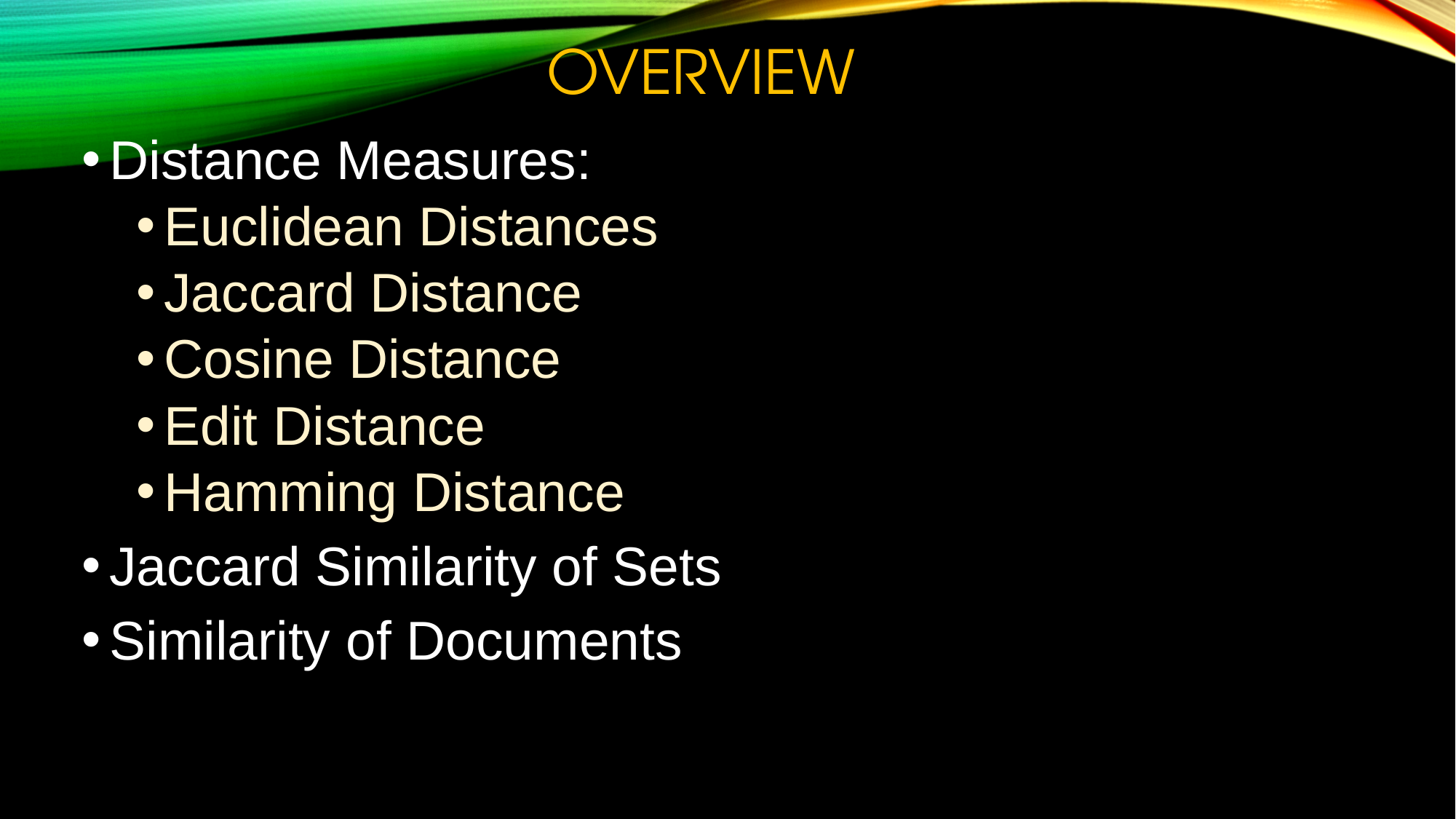

# Overview
Distance Measures:
Euclidean Distances
Jaccard Distance
Cosine Distance
Edit Distance
Hamming Distance
Jaccard Similarity of Sets
Similarity of Documents